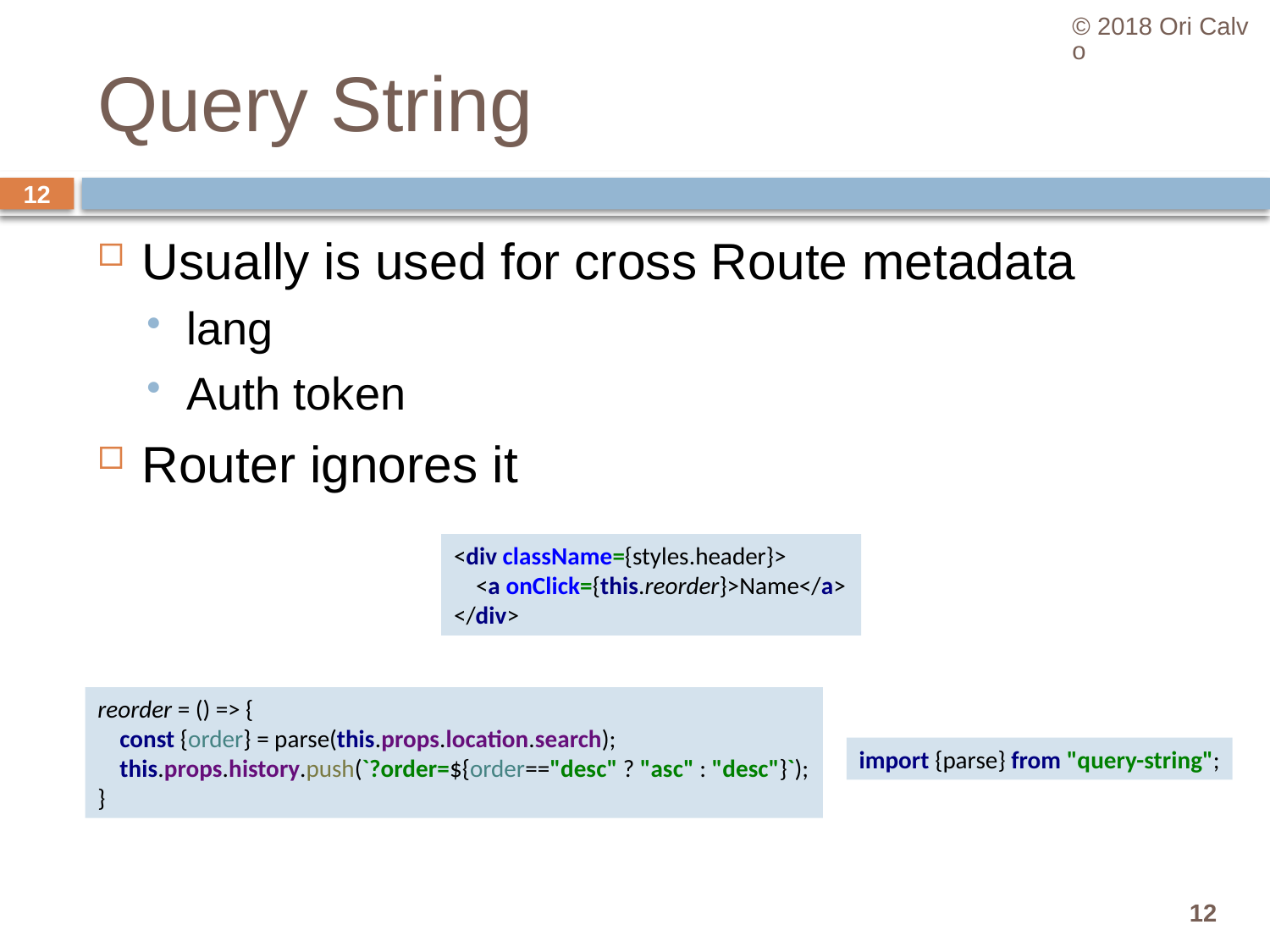

© 2018 Ori Calvo
# Query String
12
Usually is used for cross Route metadata
lang
Auth token
Router ignores it

<div className={styles.header}>
    <a onClick={this.reorder}>Name</a>
</div>
reorder = () => {
    const {order} = parse(this.props.location.search);
    this.props.history.push(`?order=${order=="desc" ? "asc" : "desc"}`);
}
import {parse} from "query-string";